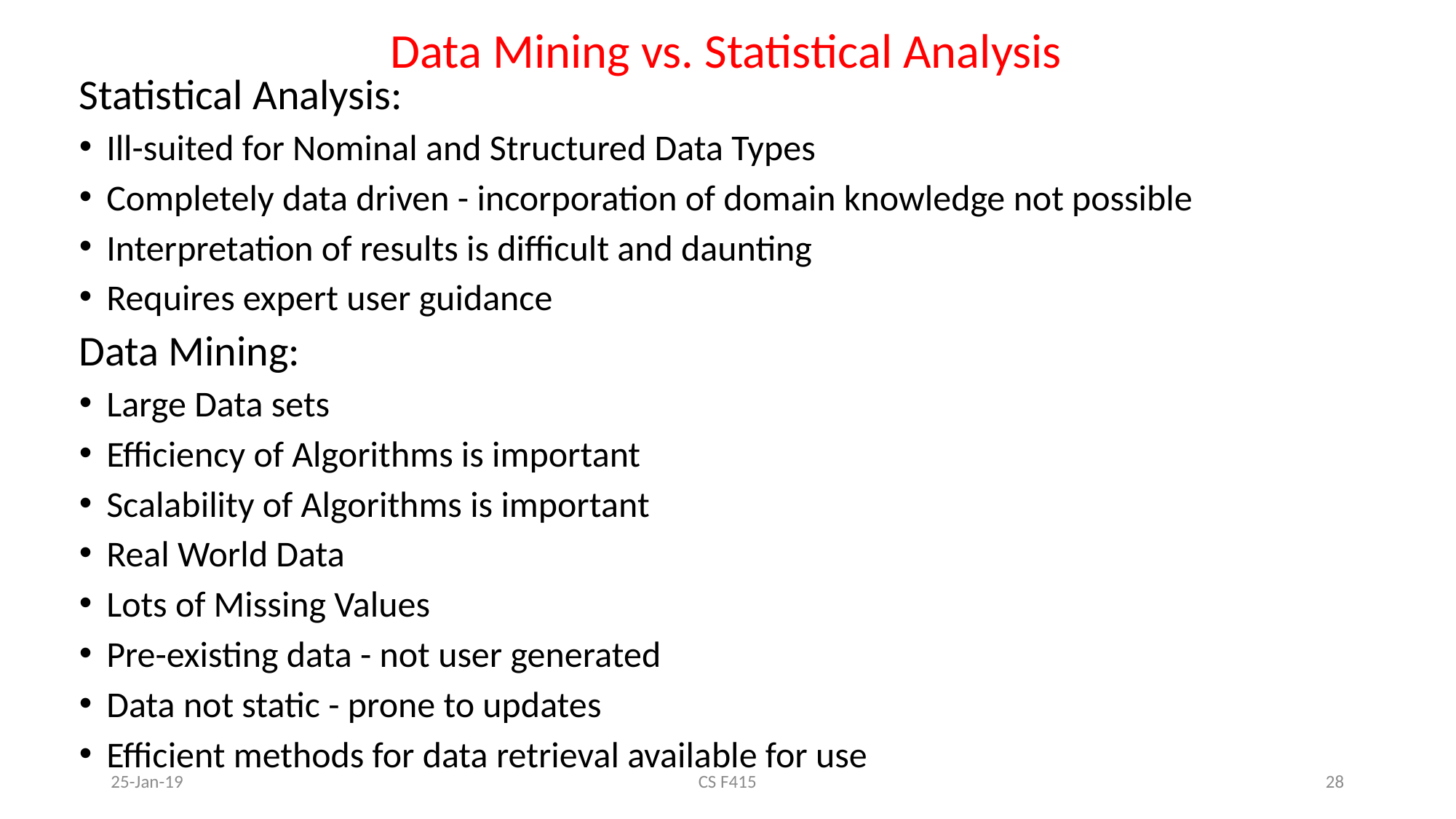

# Data Mining vs. Statistical Analysis
Statistical Analysis:
Ill-suited for Nominal and Structured Data Types
Completely data driven - incorporation of domain knowledge not possible
Interpretation of results is difficult and daunting
Requires expert user guidance
Data Mining:
Large Data sets
Efficiency of Algorithms is important
Scalability of Algorithms is important
Real World Data
Lots of Missing Values
Pre-existing data - not user generated
Data not static - prone to updates
Efficient methods for data retrieval available for use
25-Jan-19
CS F415
28